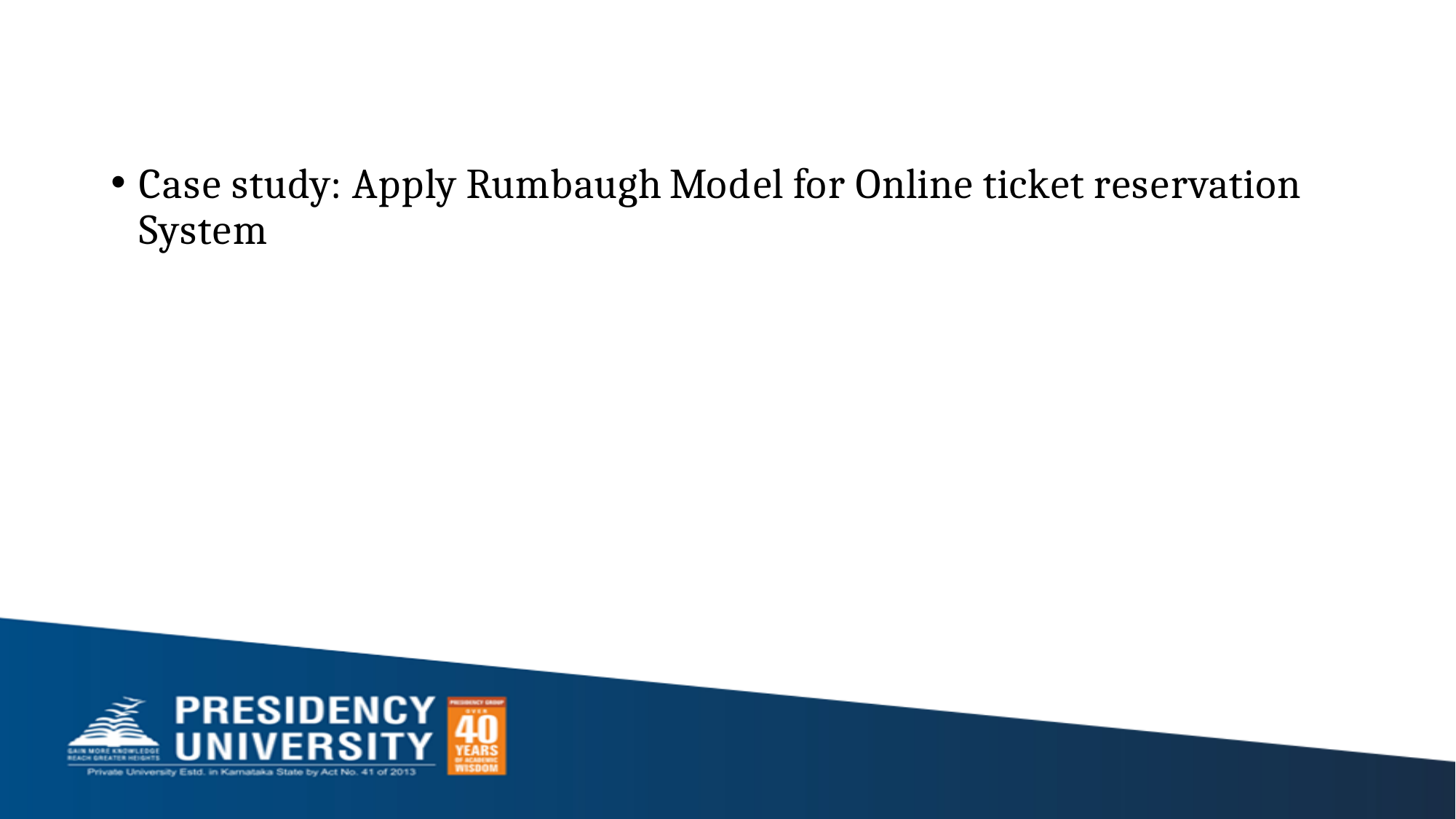

#
Case study: Apply Rumbaugh Model for Online ticket reservation System